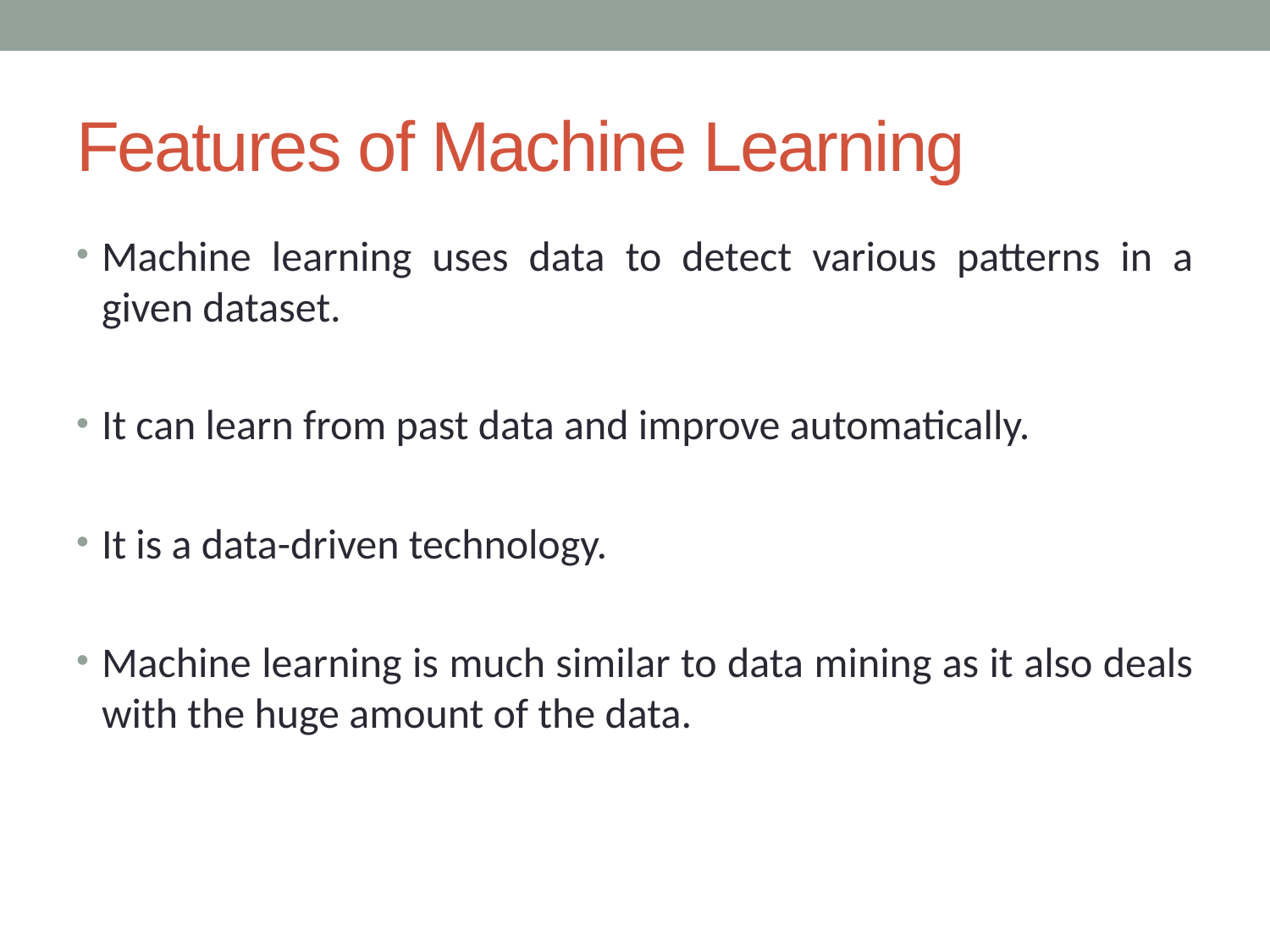

# Features of Machine Learning
Machine learning uses data to detect various patterns in a given dataset.

It can learn from past data and improve automatically.

It is a data-driven technology.

Machine learning is much similar to data mining as it also deals with the huge amount of the data.